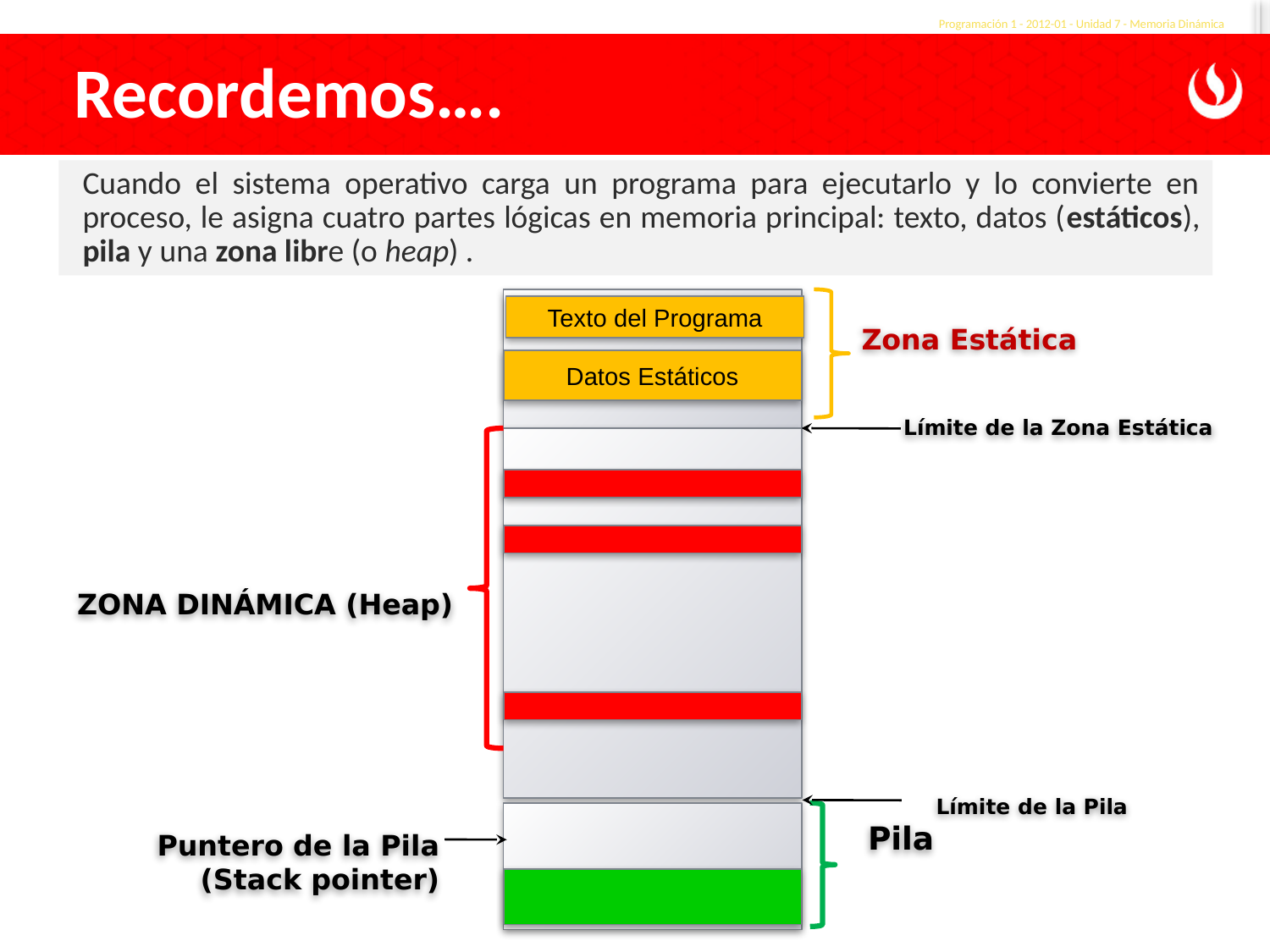

Programación 1 - 2012-01 - Unidad 7 - Memoria Dinámica
Recordemos….
Cuando el sistema operativo carga un programa para ejecutarlo y lo convierte en proceso, le asigna cuatro partes lógicas en memoria principal: texto, datos (estáticos), pila y una zona libre (o heap) .

Texto del Programa
Zona Estática
Datos Estáticos
Límite de la Zona Estática

ZONA DINÁMICA (Heap)

Límite de la Pila

Pila
Puntero de la Pila (Stack pointer)